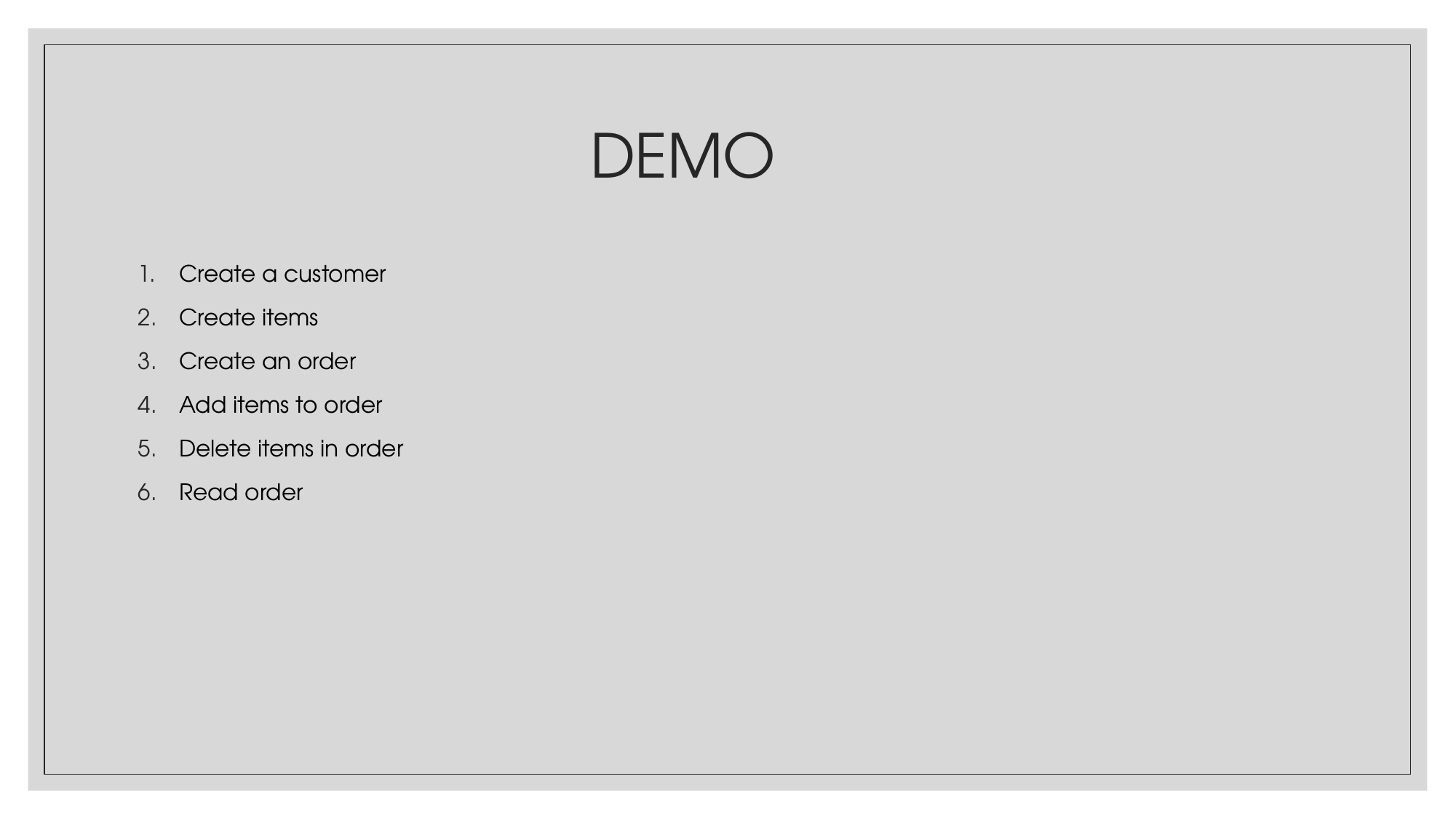

# DEMO
Create a customer
Create items
Create an order
Add items to order
Delete items in order
Read order